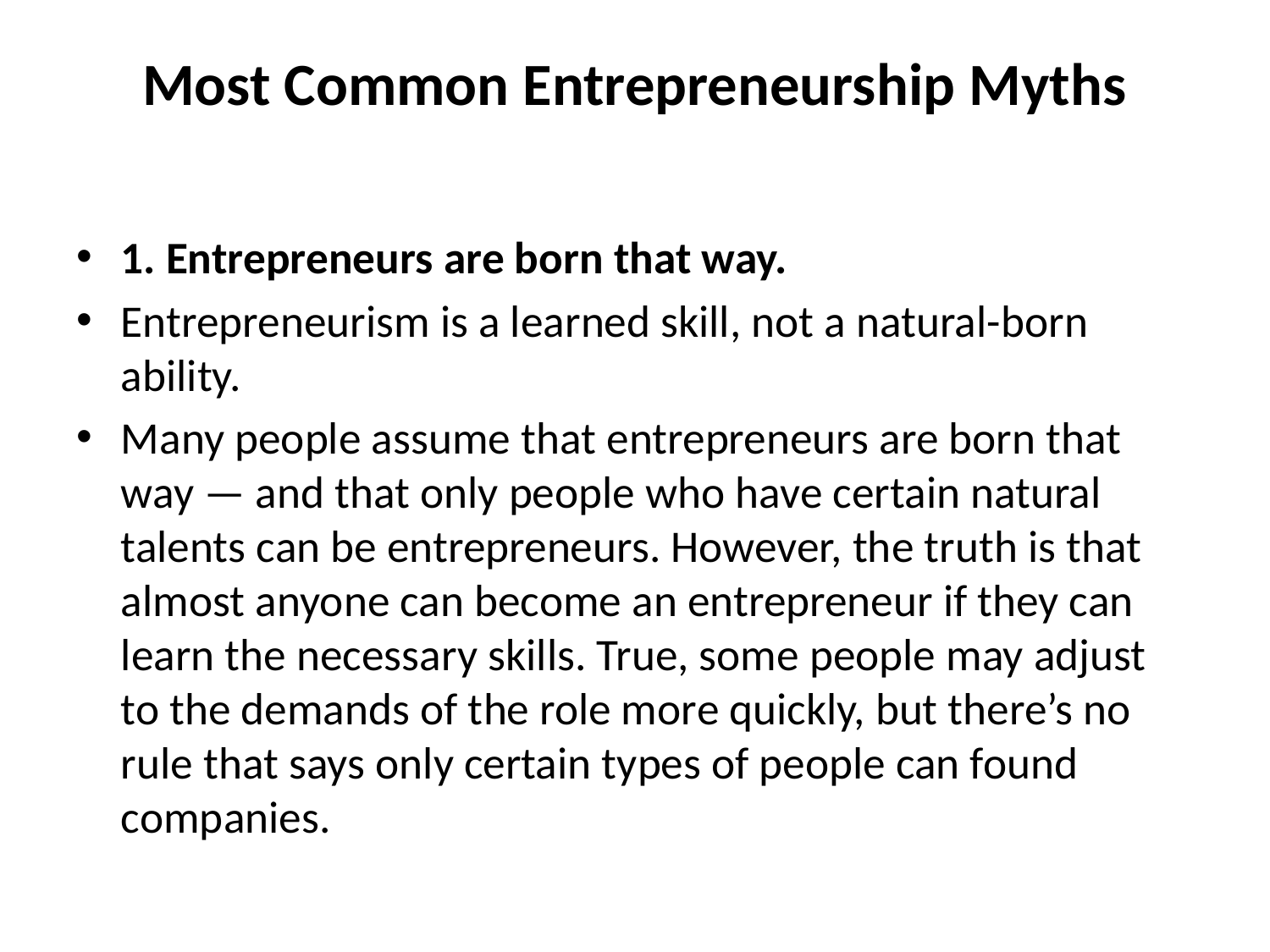

# Most Common Entrepreneurship Myths
1. Entrepreneurs are born that way.
Entrepreneurism is a learned skill, not a natural-born ability.
Many people assume that entrepreneurs are born that way — and that only people who have certain natural talents can be entrepreneurs. However, the truth is that almost anyone can become an entrepreneur if they can learn the necessary skills. True, some people may adjust to the demands of the role more quickly, but there’s no rule that says only certain types of people can found companies.